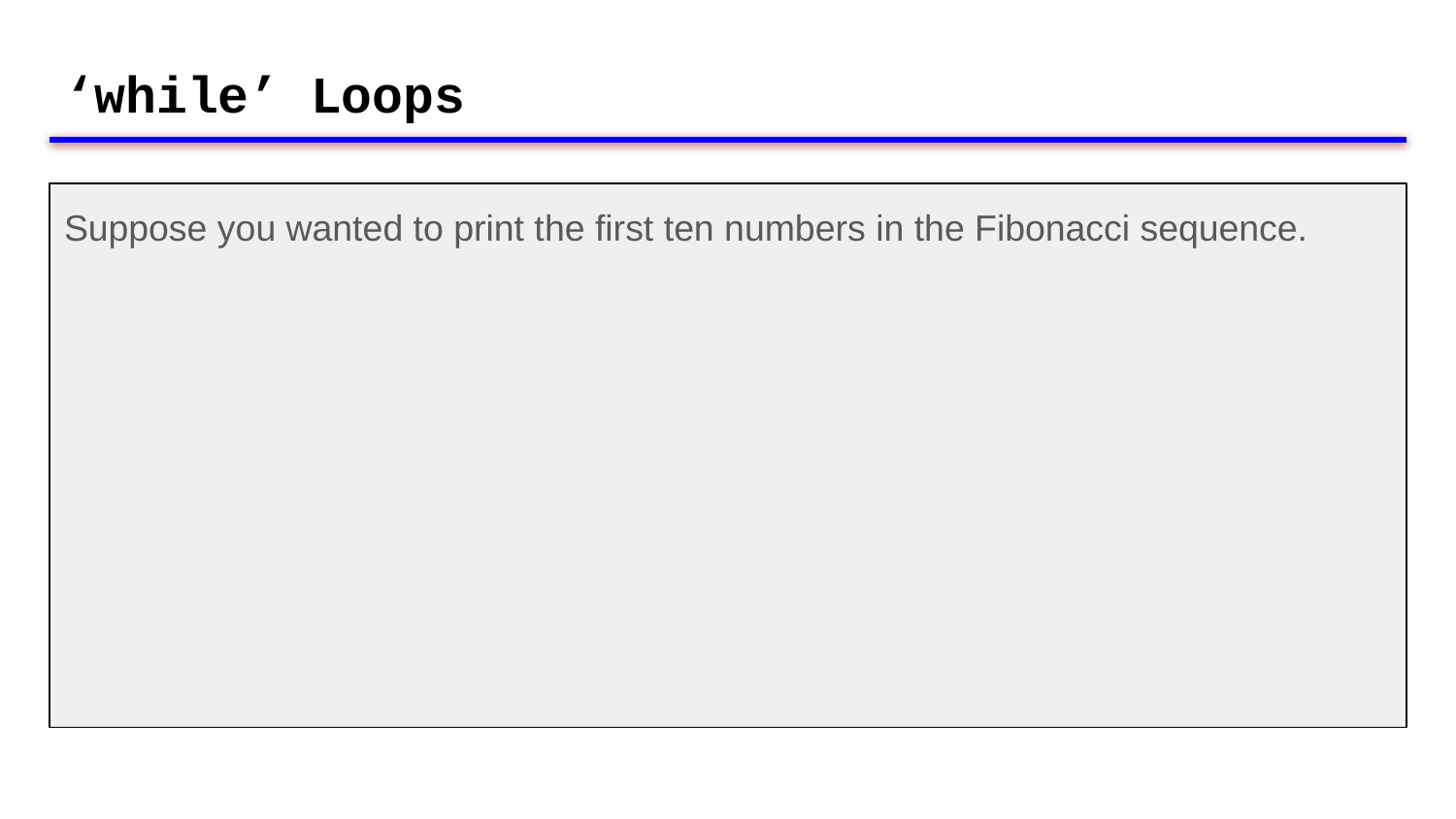

# ‘while’ Loops
Suppose you wanted to print the first ten numbers in the Fibonacci sequence.